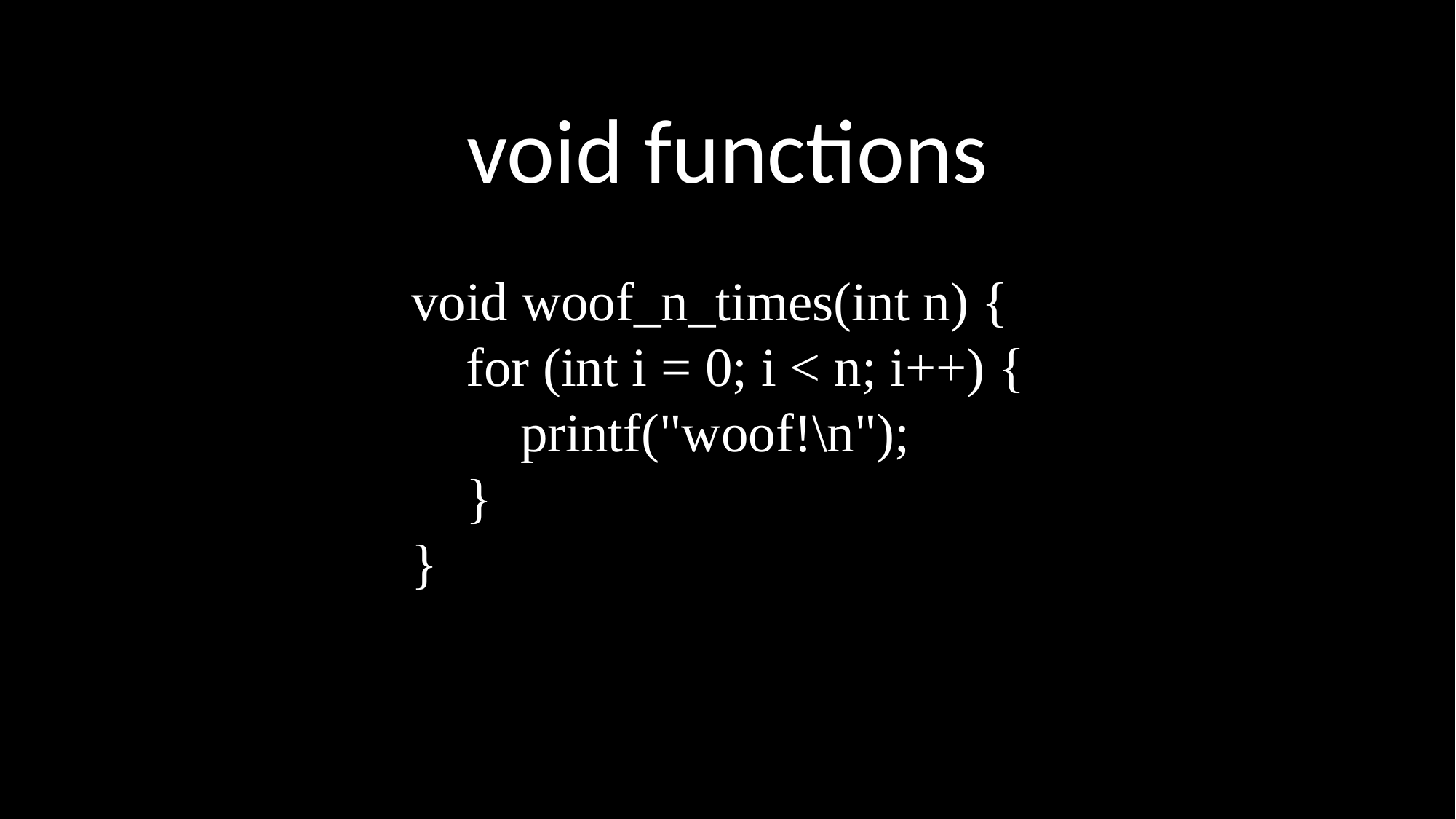

void functions
void woof_n_times(int n) {
    for (int i = 0; i < n; i++) {
        printf("woof!\n");
    }
}